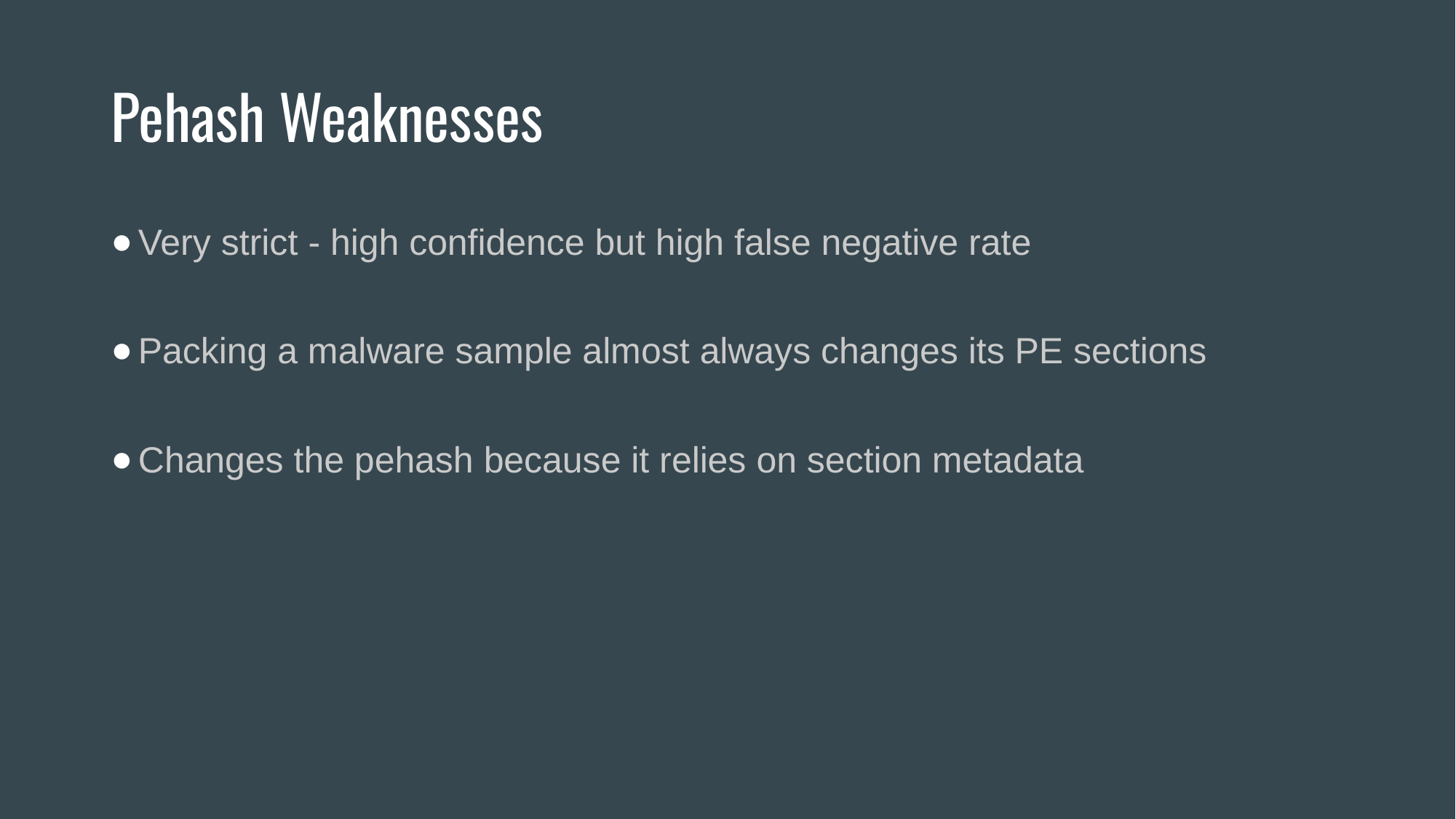

# Pehash Weaknesses
Very strict - high confidence but high false negative rate

Packing a malware sample almost always changes its PE sections

Changes the pehash because it relies on section metadata